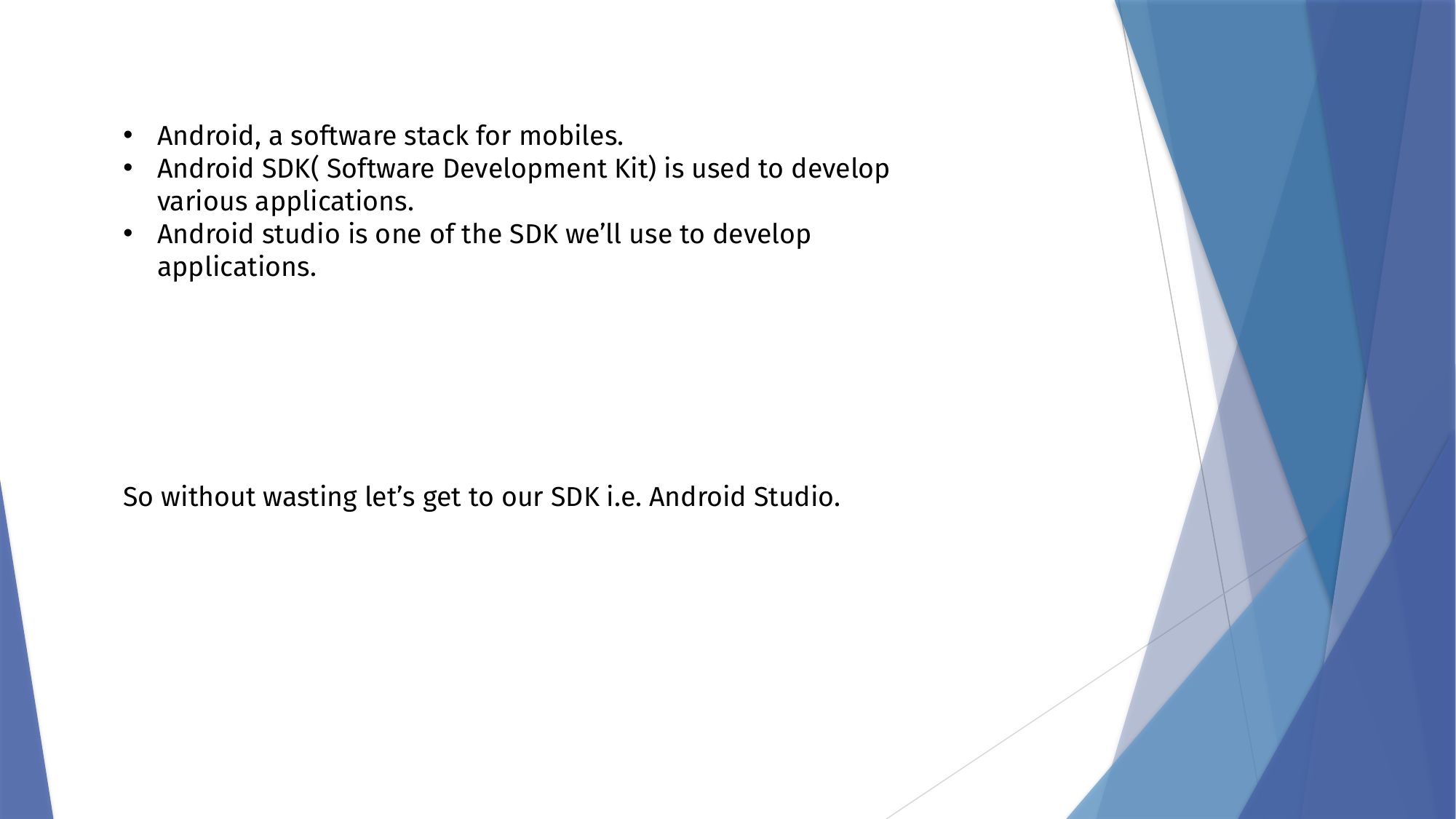

Android, a software stack for mobiles.
Android SDK( Software Development Kit) is used to develop 	various applications.
Android studio is one of the SDK we’ll use to develop applications.

So without wasting let’s get to our SDK i.e. Android Studio.